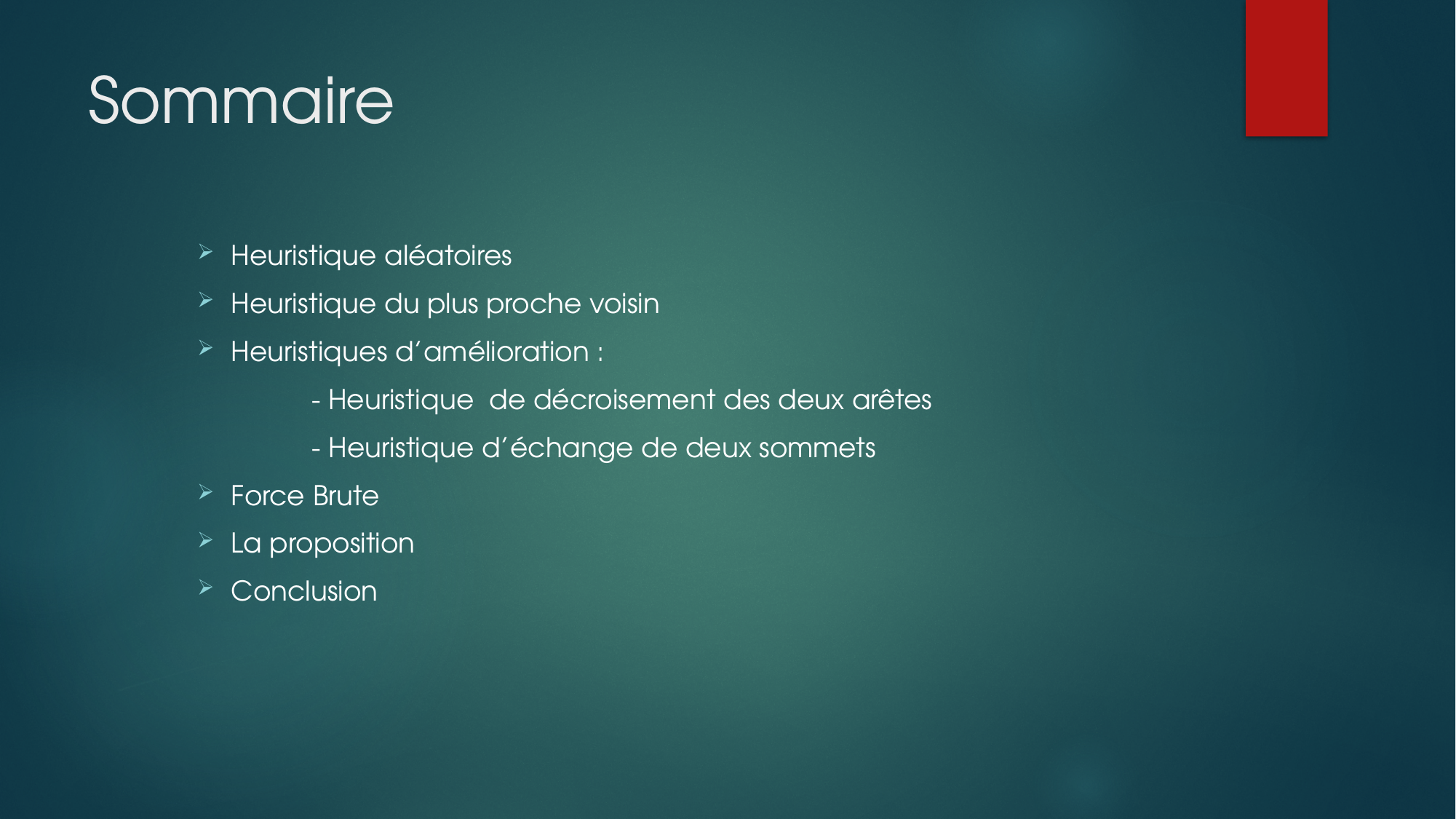

# Sommaire

Heuristique aléatoires
Heuristique du plus proche voisin
Heuristiques d’amélioration :
               - Heuristique  de décroisement des deux arêtes
               - Heuristique d’échange de deux sommets
Force Brute
La proposition
Conclusion